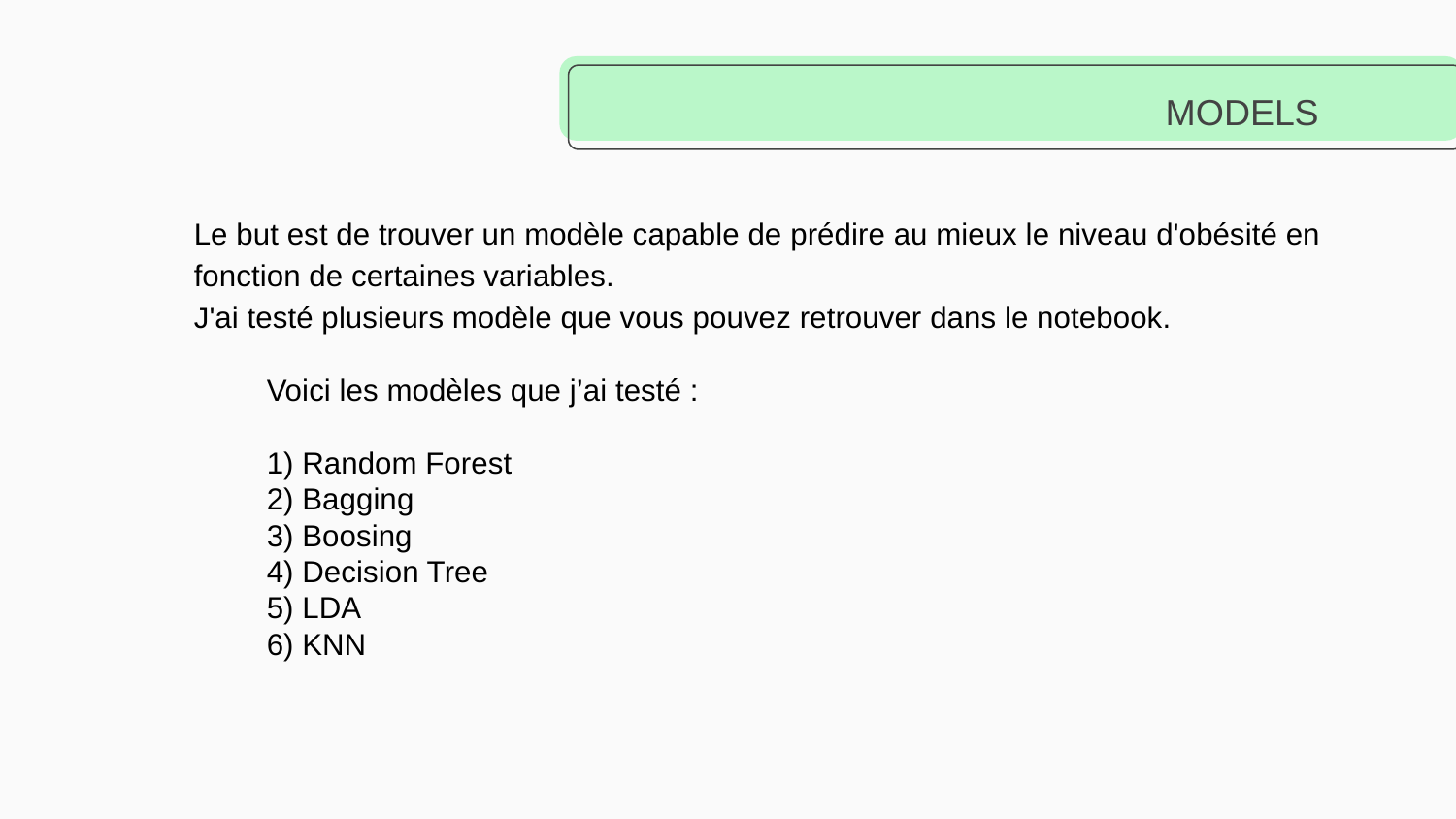

# MODELS

Le but est de trouver un modèle capable de prédire au mieux le niveau d'obésité en fonction de certaines variables.
J'ai testé plusieurs modèle que vous pouvez retrouver dans le notebook.
	Voici les modèles que j’ai testé :
	1) Random Forest
	2) Bagging
	3) Boosing
	4) Decision Tree
	5) LDA
	6) KNN